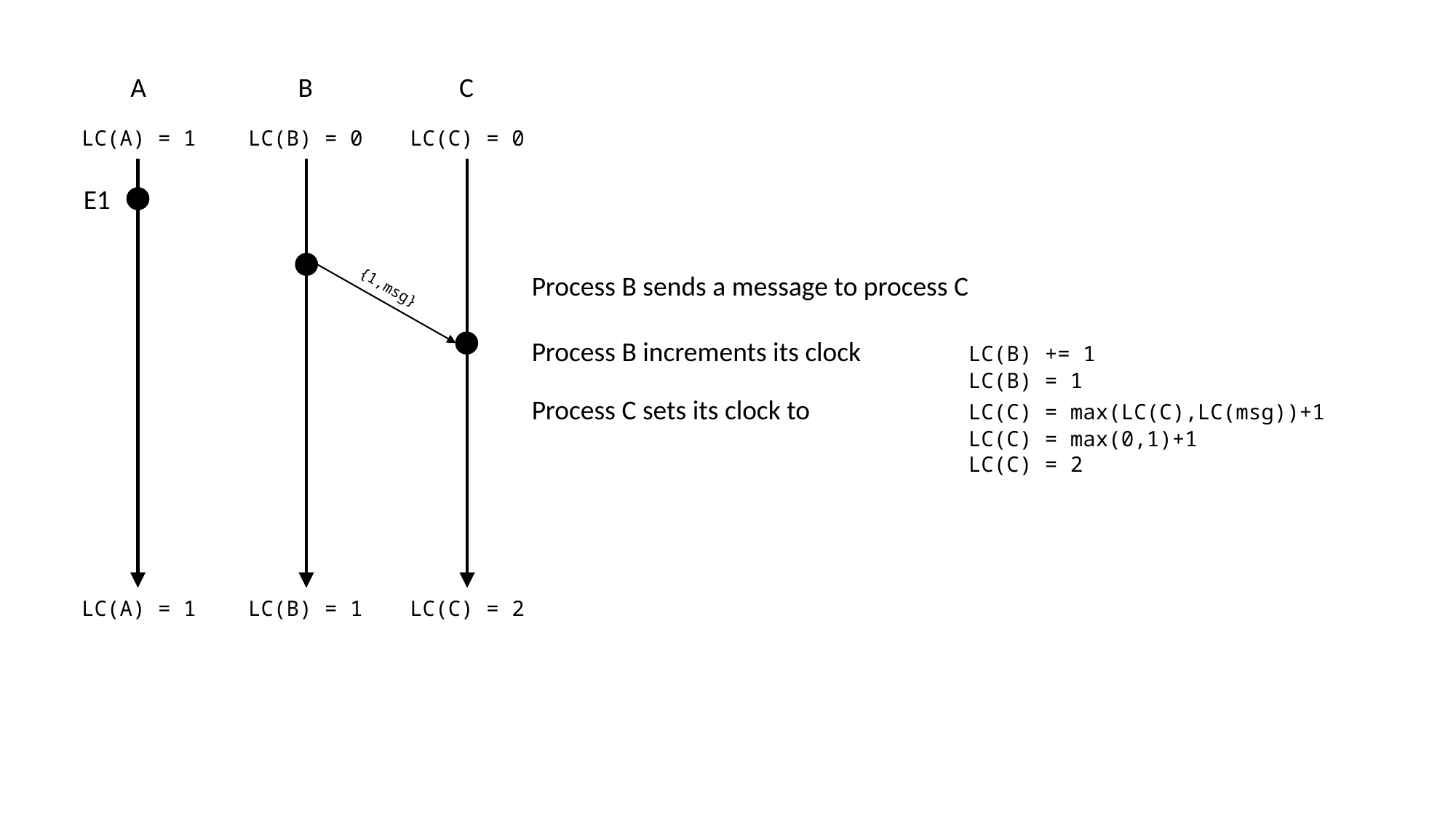

A
B
C
LC(A) = 1
LC(B) = 0
LC(C) = 0
E1

Process B sends a message to process C

Process B increments its clock	LC(B) += 1
				LC(B) = 1
Process C sets its clock to		LC(C) = max(LC(C),LC(msg))+1
				LC(C) = max(0,1)+1
				LC(C) = 2
{1,msg}

LC(A) = 1
LC(B) = 1
LC(C) = 2